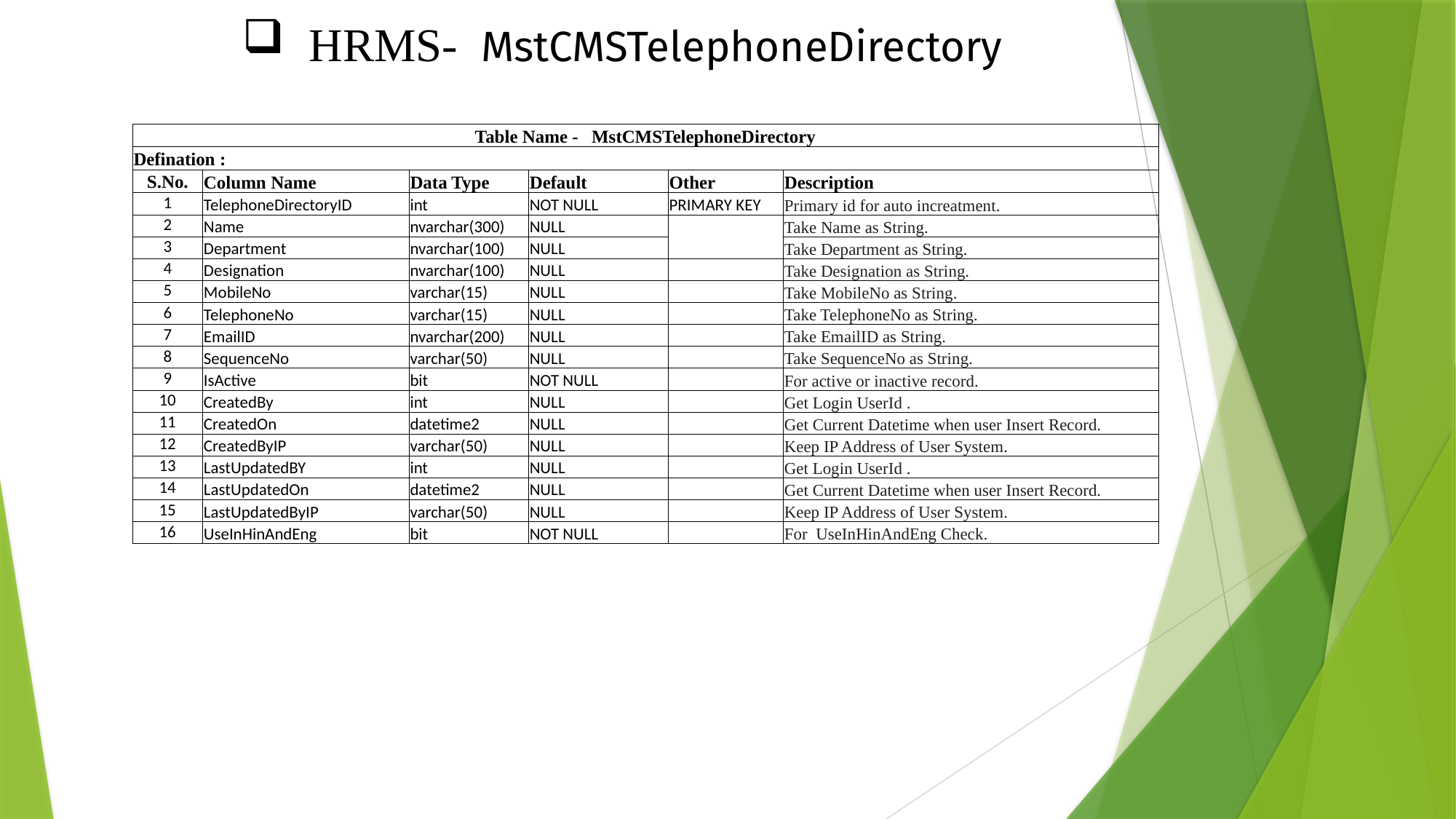

HRMS-  MstCMSTelephoneDirectory
| Table Name - MstCMSTelephoneDirectory |  |  |  |  |  |
| --- | --- | --- | --- | --- | --- |
| Defination : |  |  |  |  |  |
| S.No. | Column Name | Data Type | Default | Other | Description |
| 1 | TelephoneDirectoryID | int | NOT NULL | PRIMARY KEY | Primary id for auto increatment. |
| 2 | Name | nvarchar(300) | NULL |  | Take Name as String. |
| 3 | Department | nvarchar(100) | NULL |  | Take Department as String. |
| 4 | Designation | nvarchar(100) | NULL |  | Take Designation as String. |
| 5 | MobileNo | varchar(15) | NULL |  | Take MobileNo as String. |
| 6 | TelephoneNo | varchar(15) | NULL |  | Take TelephoneNo as String. |
| 7 | EmailID | nvarchar(200) | NULL |  | Take EmailID as String. |
| 8 | SequenceNo | varchar(50) | NULL |  | Take SequenceNo as String. |
| 9 | IsActive | bit | NOT NULL |  | For active or inactive record. |
| 10 | CreatedBy | int | NULL |  | Get Login UserId . |
| 11 | CreatedOn | datetime2 | NULL |  | Get Current Datetime when user Insert Record. |
| 12 | CreatedByIP | varchar(50) | NULL |  | Keep IP Address of User System. |
| 13 | LastUpdatedBY | int | NULL |  | Get Login UserId . |
| 14 | LastUpdatedOn | datetime2 | NULL |  | Get Current Datetime when user Insert Record. |
| 15 | LastUpdatedByIP | varchar(50) | NULL |  | Keep IP Address of User System. |
| 16 | UseInHinAndEng | bit | NOT NULL |  | For UseInHinAndEng Check. |